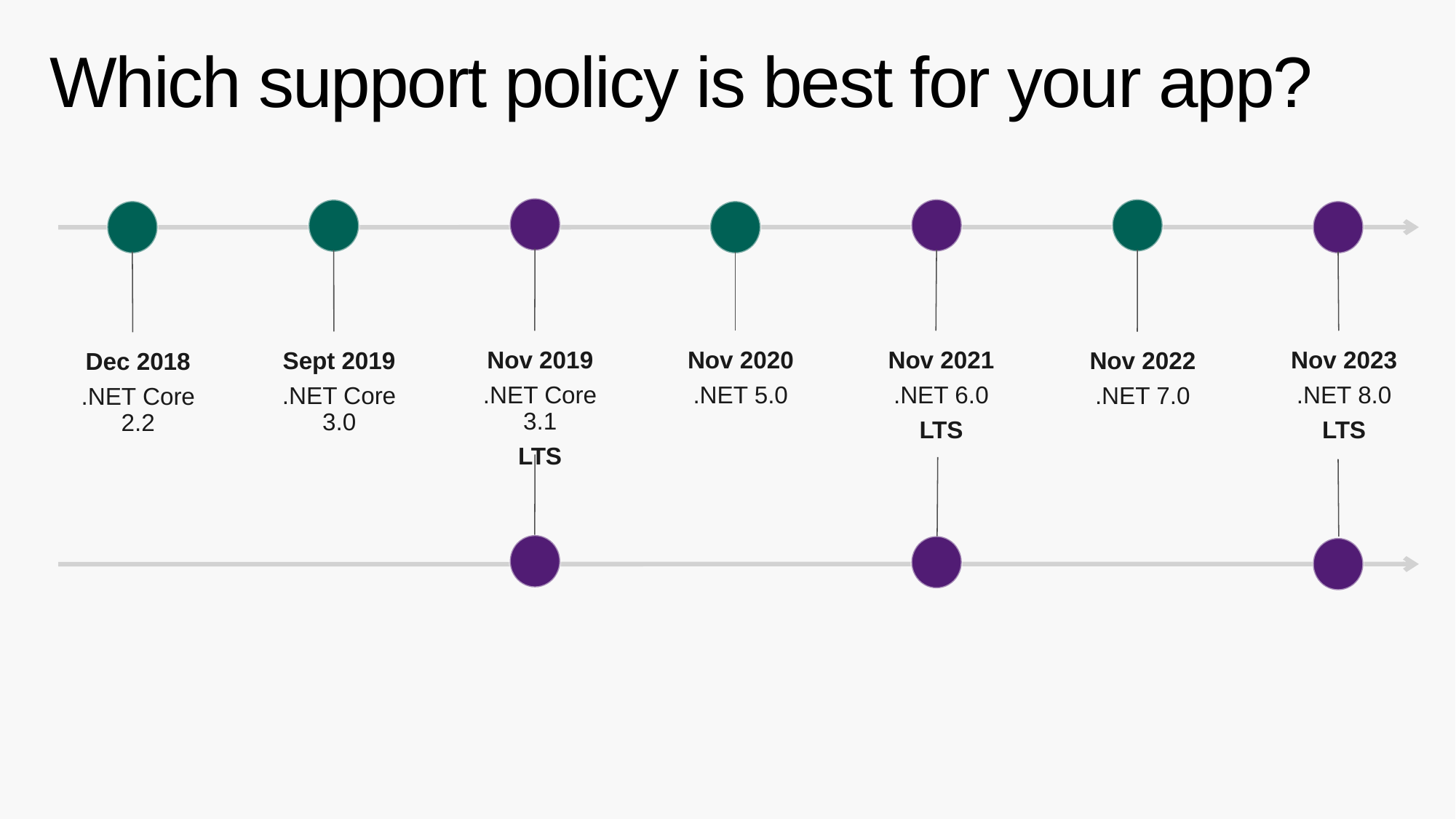

# Which support policy is best for your app?

Nov 2020
.NET 5.0

Nov 2021
.NET 6.0
LTS
Nov 2023
.NET 8.0
LTS
Nov 2019
.NET Core 3.1
LTS
Sept 2019
.NET Core 3.0

Nov 2022
.NET 7.0

Dec 2018
.NET Core 2.2